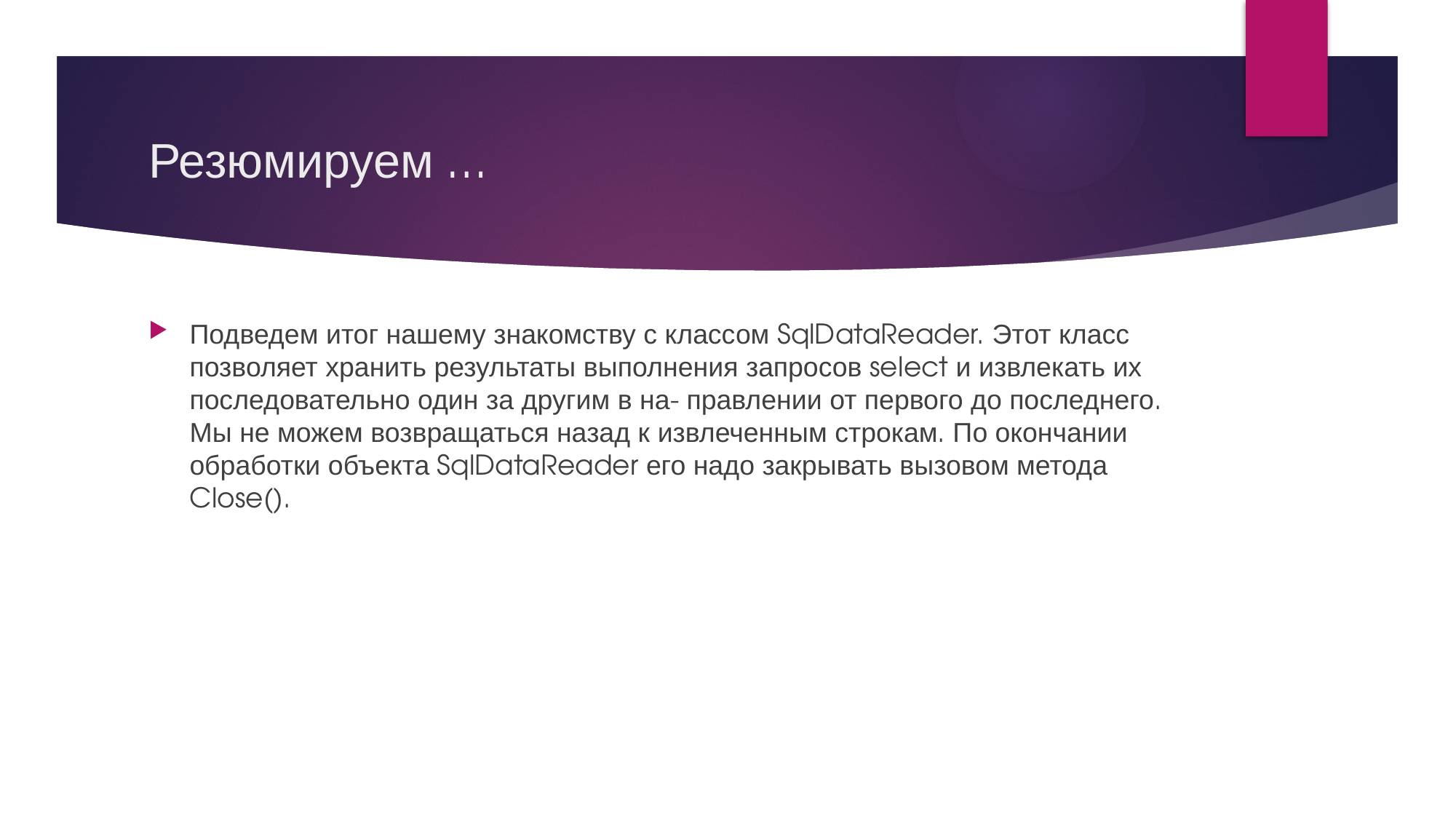

# Резюмируем …
Подведем итог нашему знакомству с классом SqlDataReader. Этот класс позволяет хранить результаты выполнения запросов select и извлекать их последовательно один за другим в на- правлении от первого до последнего. Мы не можем возвращаться назад к извлеченным строкам. По окончании обработки объекта SqlDataReader его надо закрывать вызовом метода Close().